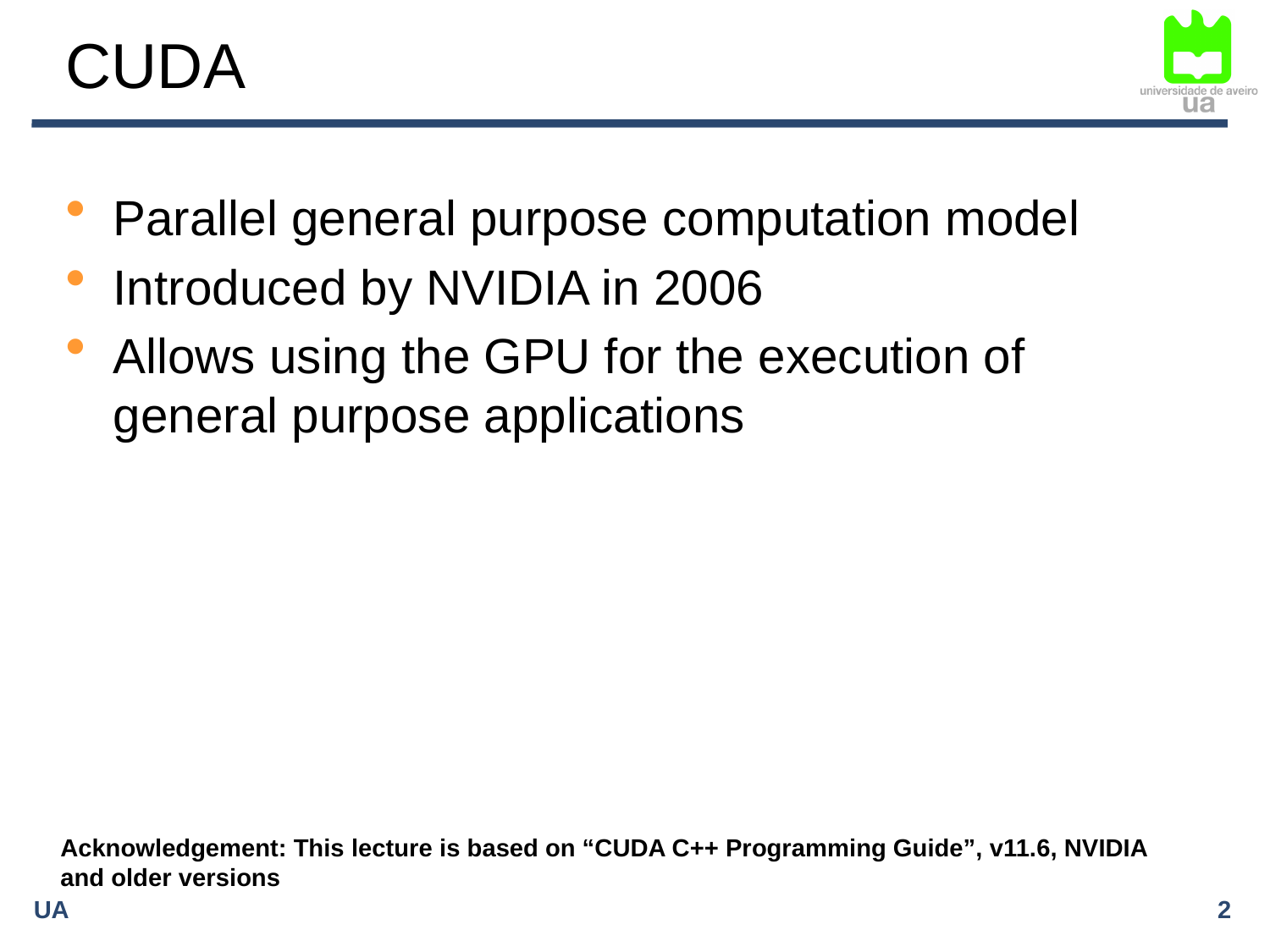

# CUDA
Parallel general purpose computation model
Introduced by NVIDIA in 2006
Allows using the GPU for the execution of general purpose applications
Acknowledgement: This lecture is based on “CUDA C++ Programming Guide”, v11.6, NVIDIA and older versions